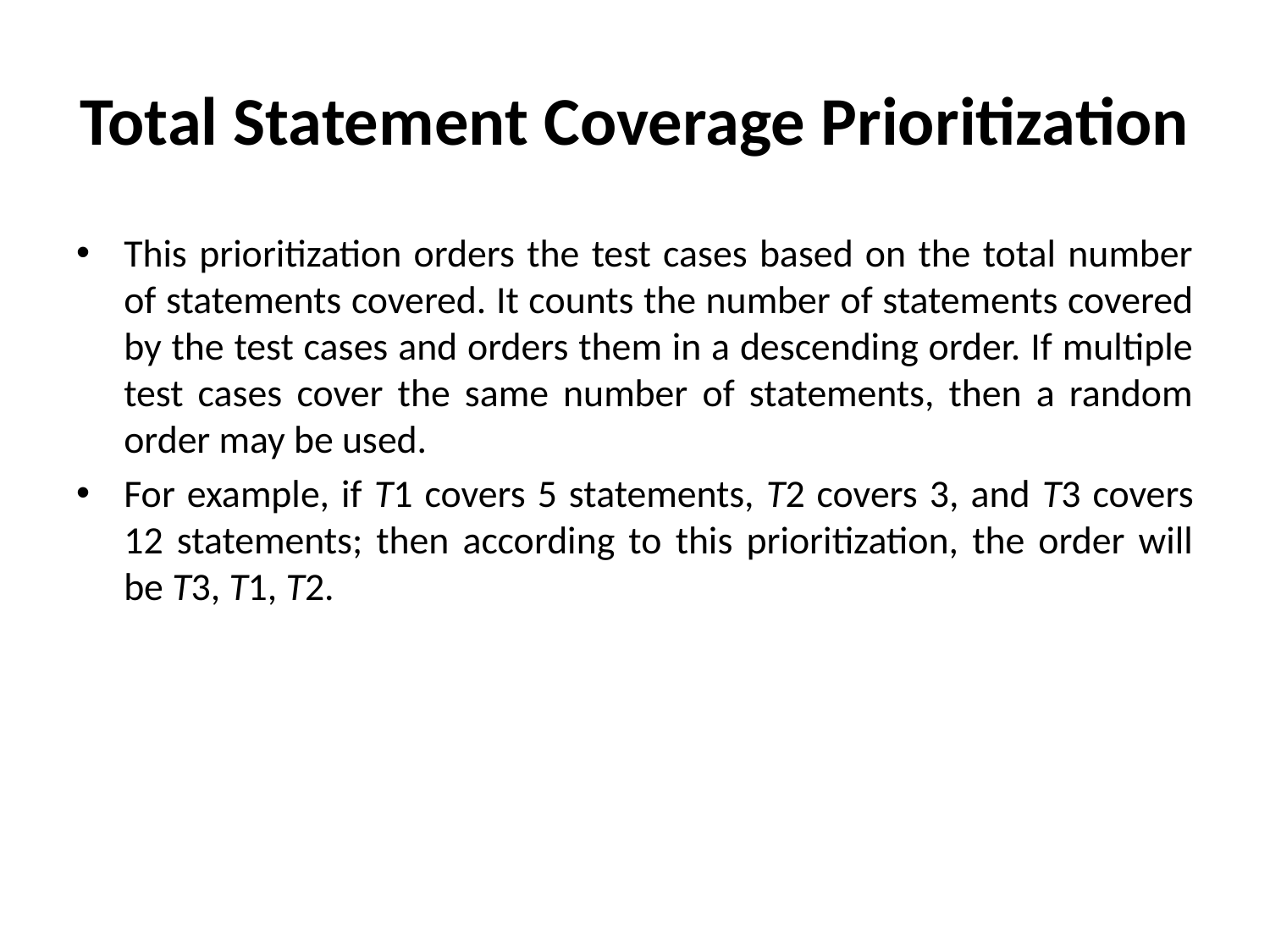

# Total Statement Coverage Prioritization
This prioritization orders the test cases based on the total number of statements covered. It counts the number of statements covered by the test cases and orders them in a descending order. If multiple test cases cover the same number of statements, then a random order may be used.
For example, if T1 covers 5 statements, T2 covers 3, and T3 covers 12 statements; then according to this prioritization, the order will be T3, T1, T2.